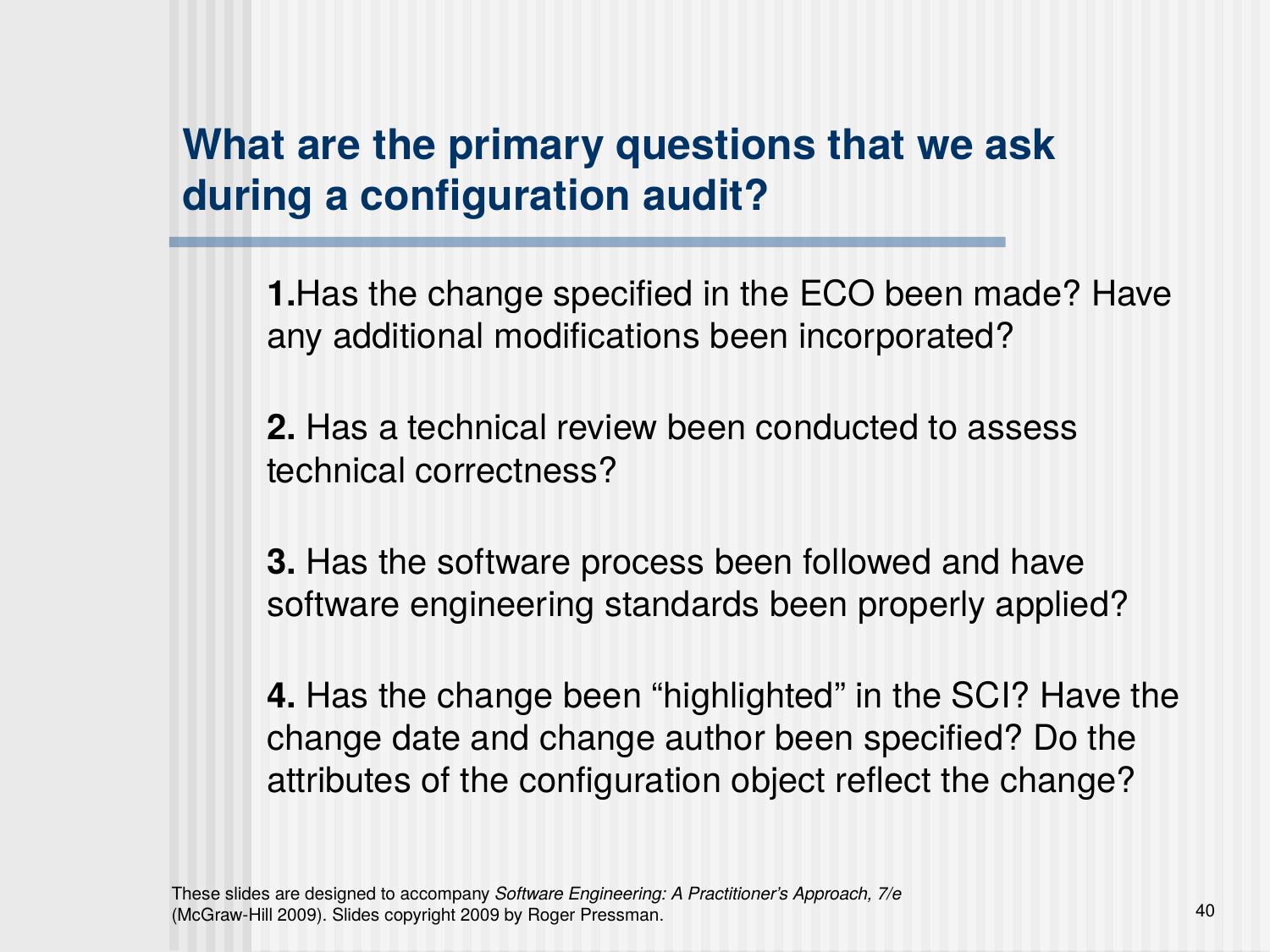

# What are the primary questions that we ask during a configuration audit?
1.Has the change specified in the ECO been made? Have any additional modifications been incorporated?
2. Has a technical review been conducted to assess technical correctness?
3. Has the software process been followed and have software engineering standards been properly applied?
4. Has the change been “highlighted” in the SCI? Have the change date and change author been specified? Do the attributes of the configuration object reflect the change?

These slides are designed to accompany Software Engineering: A Practitioner’s Approach, 7/e (McGraw-Hill 2009). Slides copyright 2009 by Roger Pressman.
40